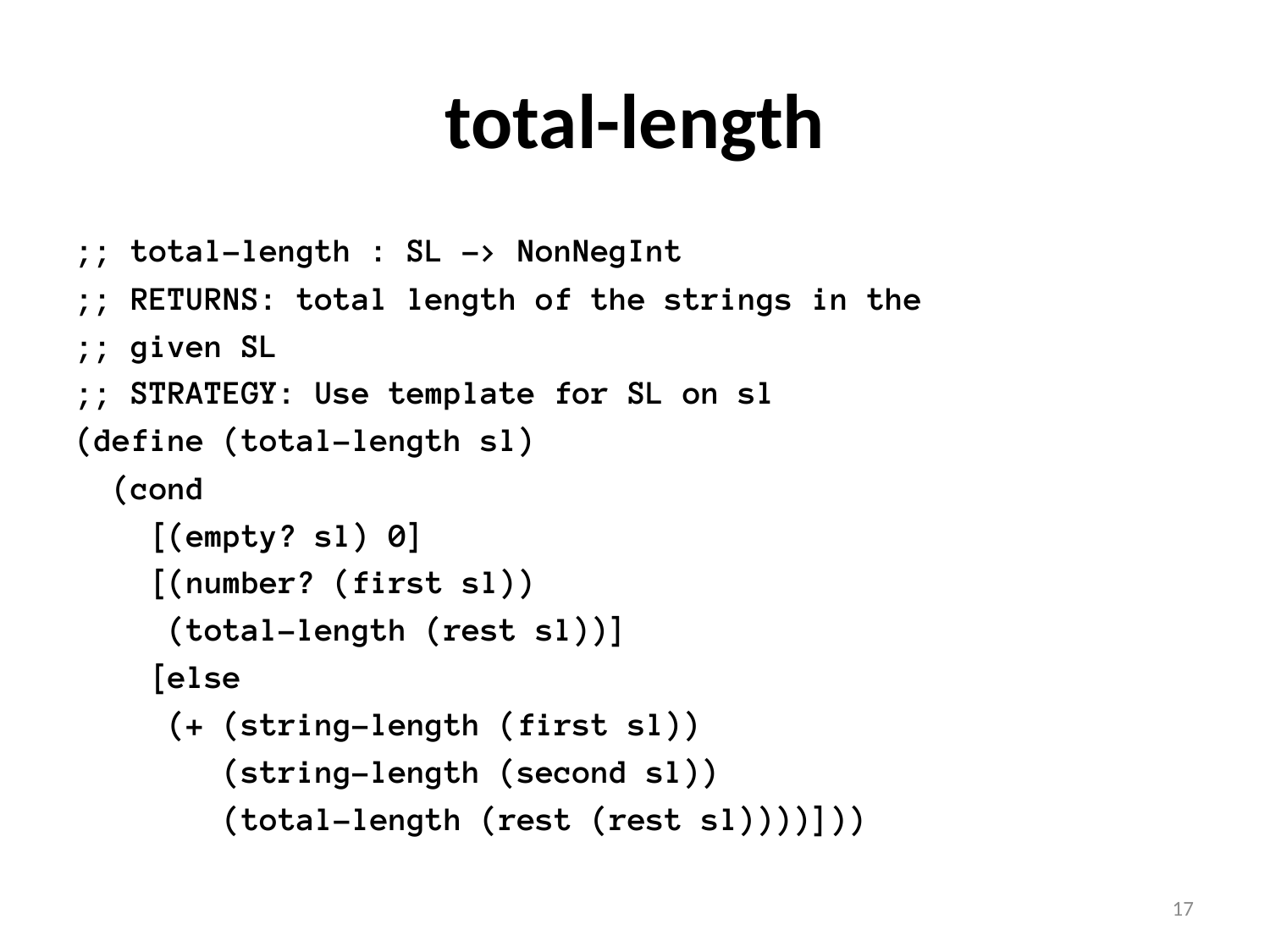

# total-length
;; total-length : SL -> NonNegInt
;; RETURNS: total length of the strings in the
;; given SL
;; STRATEGY: Use template for SL on sl
(define (total-length sl)
  (cond
    [(empty? sl) 0]
    [(number? (first sl))
     (total-length (rest sl))]
    [else
     (+ (string-length (first sl))
        (string-length (second sl))
        (total-length (rest (rest sl))))]))
17